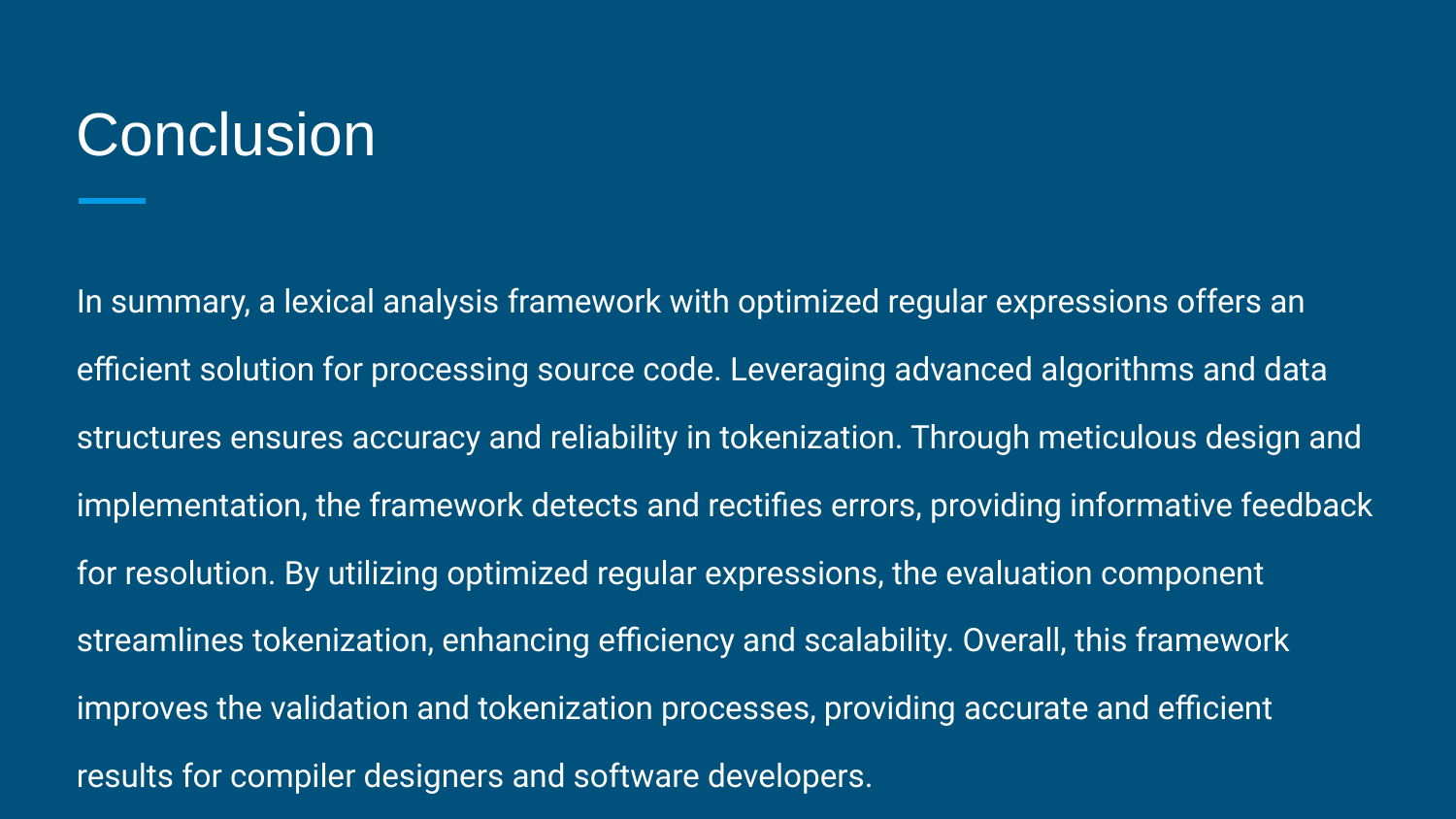

# Conclusion
In summary, a lexical analysis framework with optimized regular expressions offers an efficient solution for processing source code. Leveraging advanced algorithms and data structures ensures accuracy and reliability in tokenization. Through meticulous design and implementation, the framework detects and rectifies errors, providing informative feedback for resolution. By utilizing optimized regular expressions, the evaluation component streamlines tokenization, enhancing efficiency and scalability. Overall, this framework improves the validation and tokenization processes, providing accurate and efficient results for compiler designers and software developers.